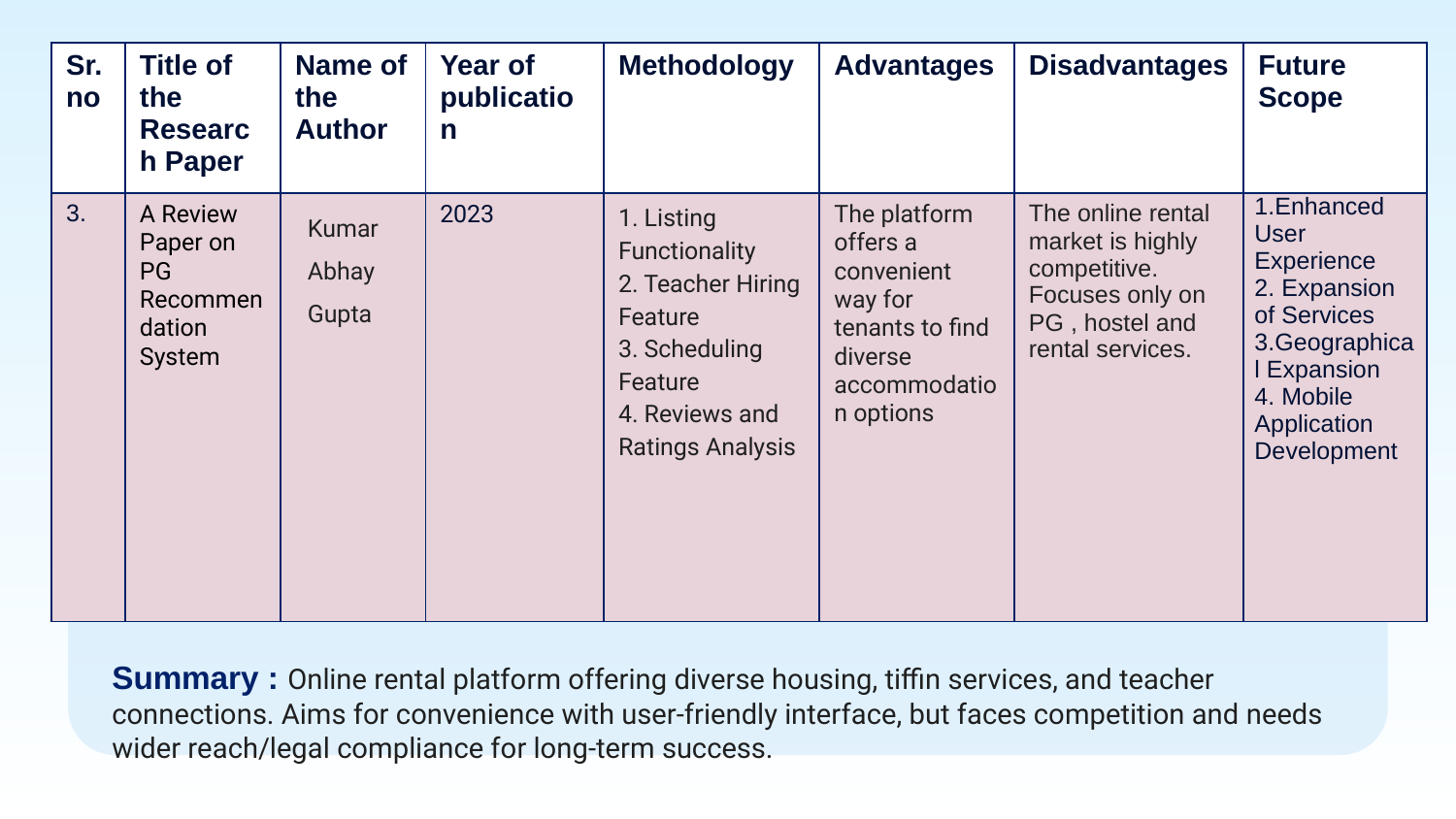

| Sr.no | Title of the Research Paper | Name of the Author | Year of publication | Methodology | Advantages | Disadvantages | Future Scope |
| --- | --- | --- | --- | --- | --- | --- | --- |
| 3. | A Review Paper on PG Recommendation System | Kumar Abhay Gupta | 2023 | 1. Listing Functionality 2. Teacher Hiring Feature 3. Scheduling Feature 4. Reviews and Ratings Analysis | The platform offers a convenient way for tenants to find diverse accommodation options | The online rental market is highly competitive. Focuses only on PG , hostel and rental services. | 1.Enhanced User Experience 2. Expansion of Services 3.Geographical Expansion 4. Mobile Application Development |
Summary : Online rental platform offering diverse housing, tiffin services, and teacher connections. Aims for convenience with user-friendly interface, but faces competition and needs wider reach/legal compliance for long-term success.